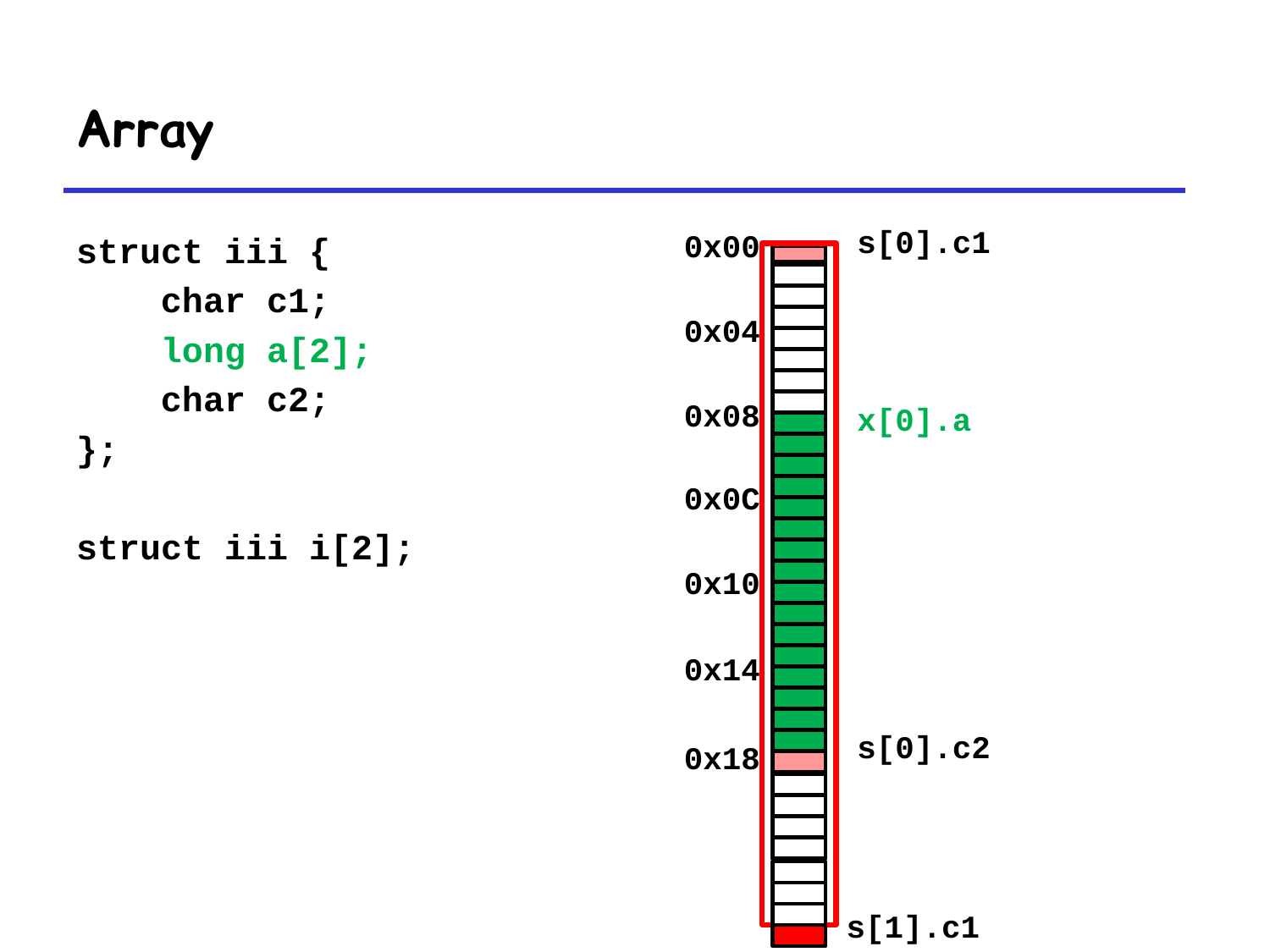

# Array
 s[0].c1
0x00

0x04

0x08

0x0C

0x10

0x14

struct iii {
    char c1;
    long a[2];
    char c2;
};

struct iii i[2];

 x[0].a

 s[0].c2
0x18

31

 s[1].c1